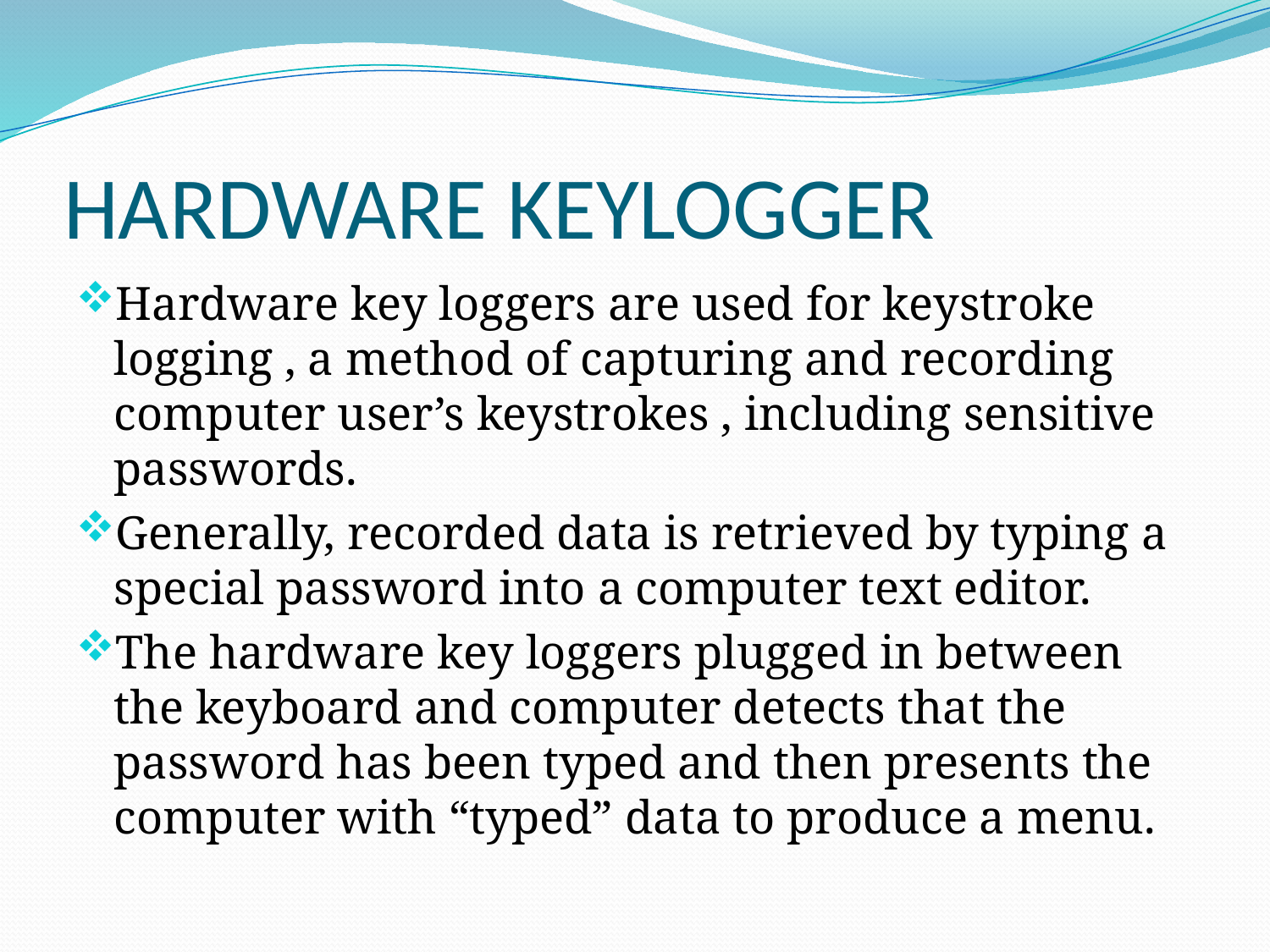

# HARDWARE KEYLOGGER
Hardware key loggers are used for keystroke logging , a method of capturing and recording computer user’s keystrokes , including sensitive passwords.
Generally, recorded data is retrieved by typing a special password into a computer text editor.
The hardware key loggers plugged in between the keyboard and computer detects that the password has been typed and then presents the computer with “typed” data to produce a menu.